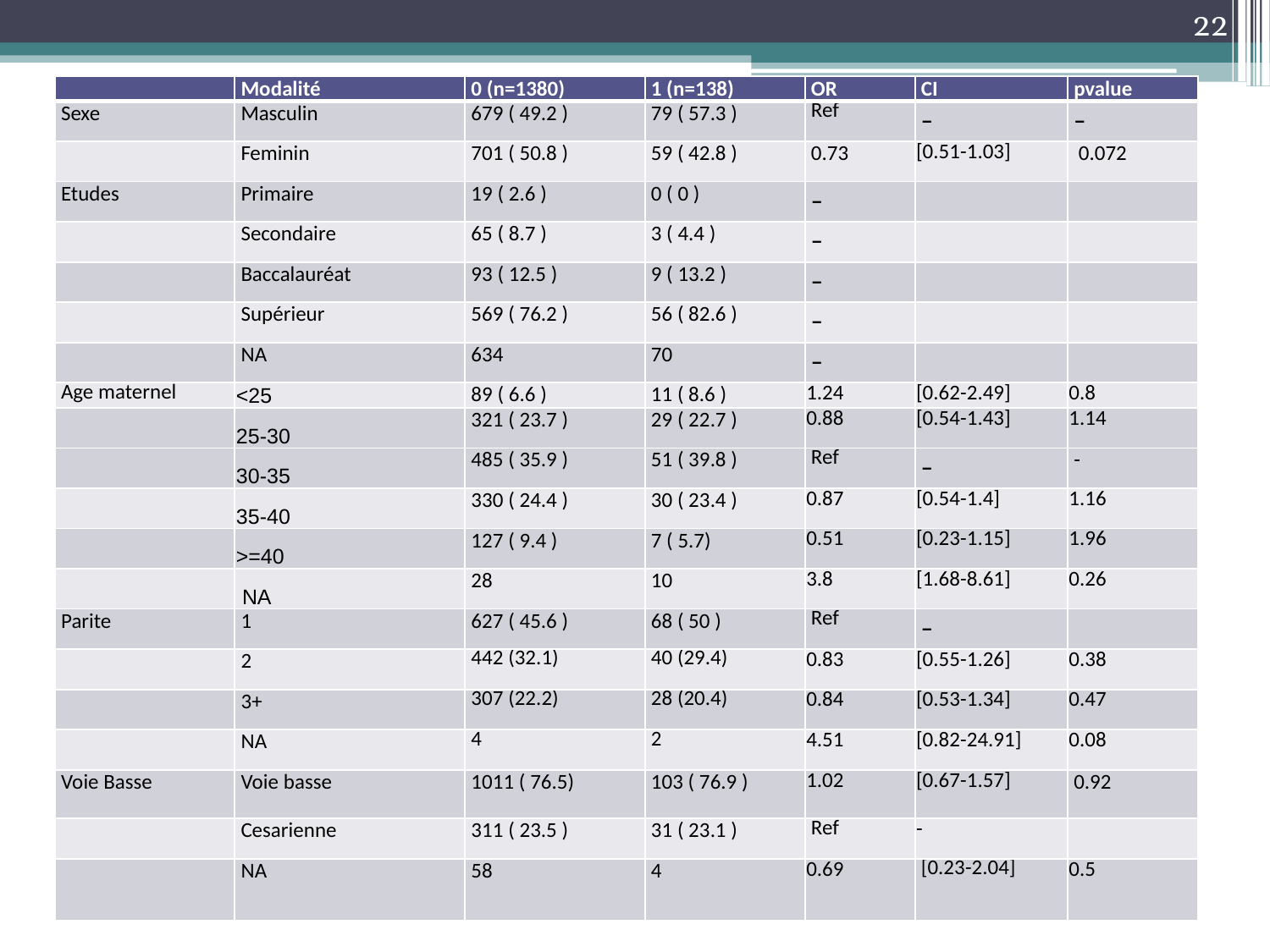

22
|  | Modalité | 0 (n=1380) | 1 (n=138) | OR | CI | pvalue |
| --- | --- | --- | --- | --- | --- | --- |
| Sexe | Masculin | 679 ( 49.2 ) | 79 ( 57.3 ) | Ref | - | - |
|  | Feminin | 701 ( 50.8 ) | 59 ( 42.8 ) | 0.73 | [0.51-1.03] | 0.072 |
| Etudes | Primaire | 19 ( 2.6 ) | 0 ( 0 ) | - |  |  |
|  | Secondaire | 65 ( 8.7 ) | 3 ( 4.4 ) | - |  |  |
|  | Baccalauréat | 93 ( 12.5 ) | 9 ( 13.2 ) | - |  |  |
|  | Supérieur | 569 ( 76.2 ) | 56 ( 82.6 ) | - |  |  |
|  | NA | 634 | 70 | - |  |  |
| Age maternel | <25 | 89 ( 6.6 ) | 11 ( 8.6 ) | 1.24 | [0.62-2.49] | 0.8 |
|  | 25-30 | 321 ( 23.7 ) | 29 ( 22.7 ) | 0.88 | [0.54-1.43] | 1.14 |
|  | 30-35 | 485 ( 35.9 ) | 51 ( 39.8 ) | Ref | - | - |
|  | 35-40 | 330 ( 24.4 ) | 30 ( 23.4 ) | 0.87 | [0.54-1.4] | 1.16 |
|  | >=40 | 127 ( 9.4 ) | 7 ( 5.7) | 0.51 | [0.23-1.15] | 1.96 |
|  | NA | 28 | 10 | 3.8 | [1.68-8.61] | 0.26 |
| Parite | 1 | 627 ( 45.6 ) | 68 ( 50 ) | Ref | - |  |
|  | 2 | 442 (32.1) | 40 (29.4) | 0.83 | [0.55-1.26] | 0.38 |
|  | 3+ | 307 (22.2) | 28 (20.4) | 0.84 | [0.53-1.34] | 0.47 |
|  | NA | 4 | 2 | 4.51 | [0.82-24.91] | 0.08 |
| Voie Basse | Voie basse | 1011 ( 76.5) | 103 ( 76.9 ) | 1.02 | [0.67-1.57] | 0.92 |
|  | Cesarienne | 311 ( 23.5 ) | 31 ( 23.1 ) | Ref | - |  |
|  | NA | 58 | 4 | 0.69 | [0.23-2.04] | 0.5 |
#